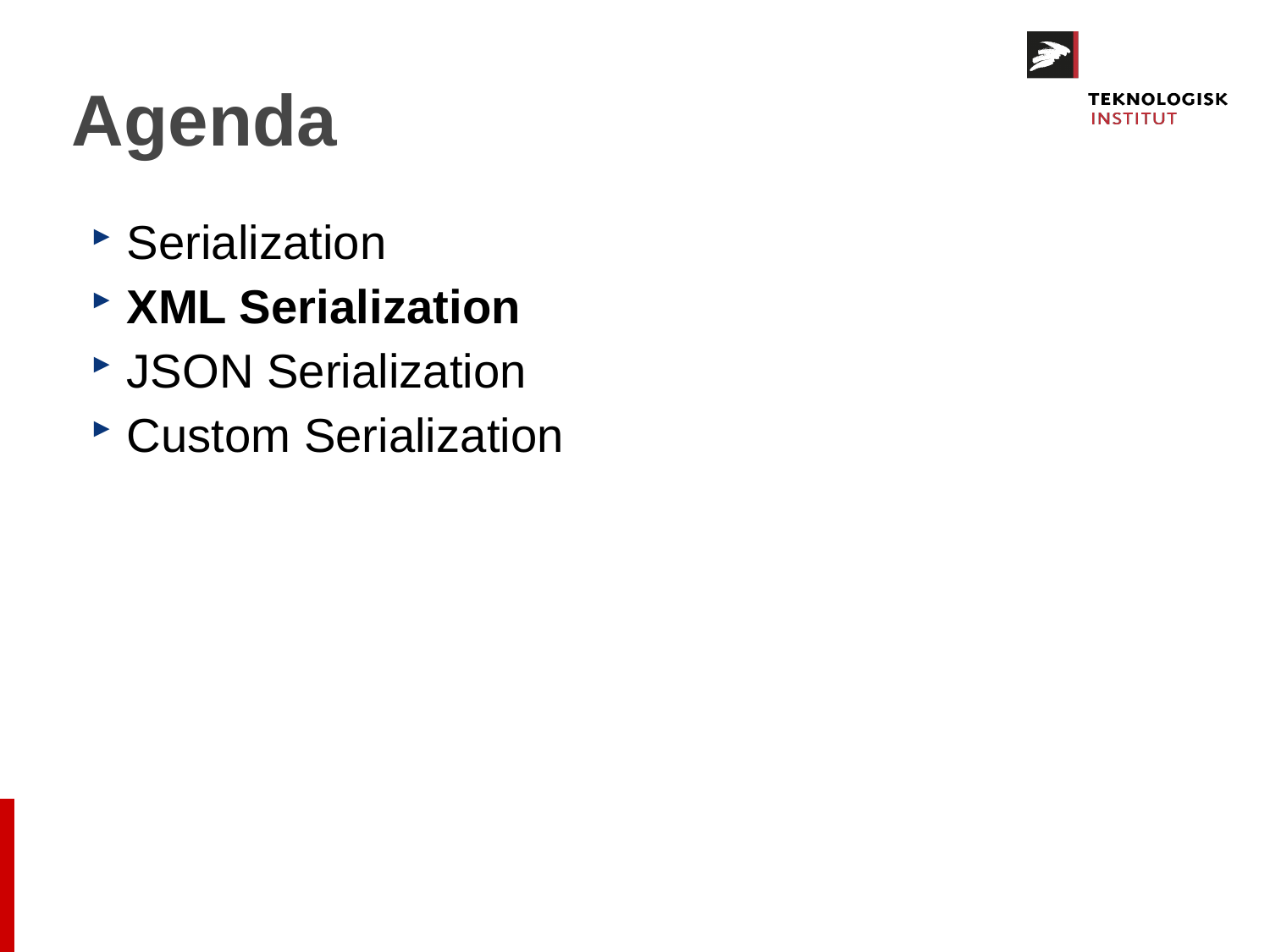

# Agenda
Serialization
XML Serialization
JSON Serialization
Custom Serialization